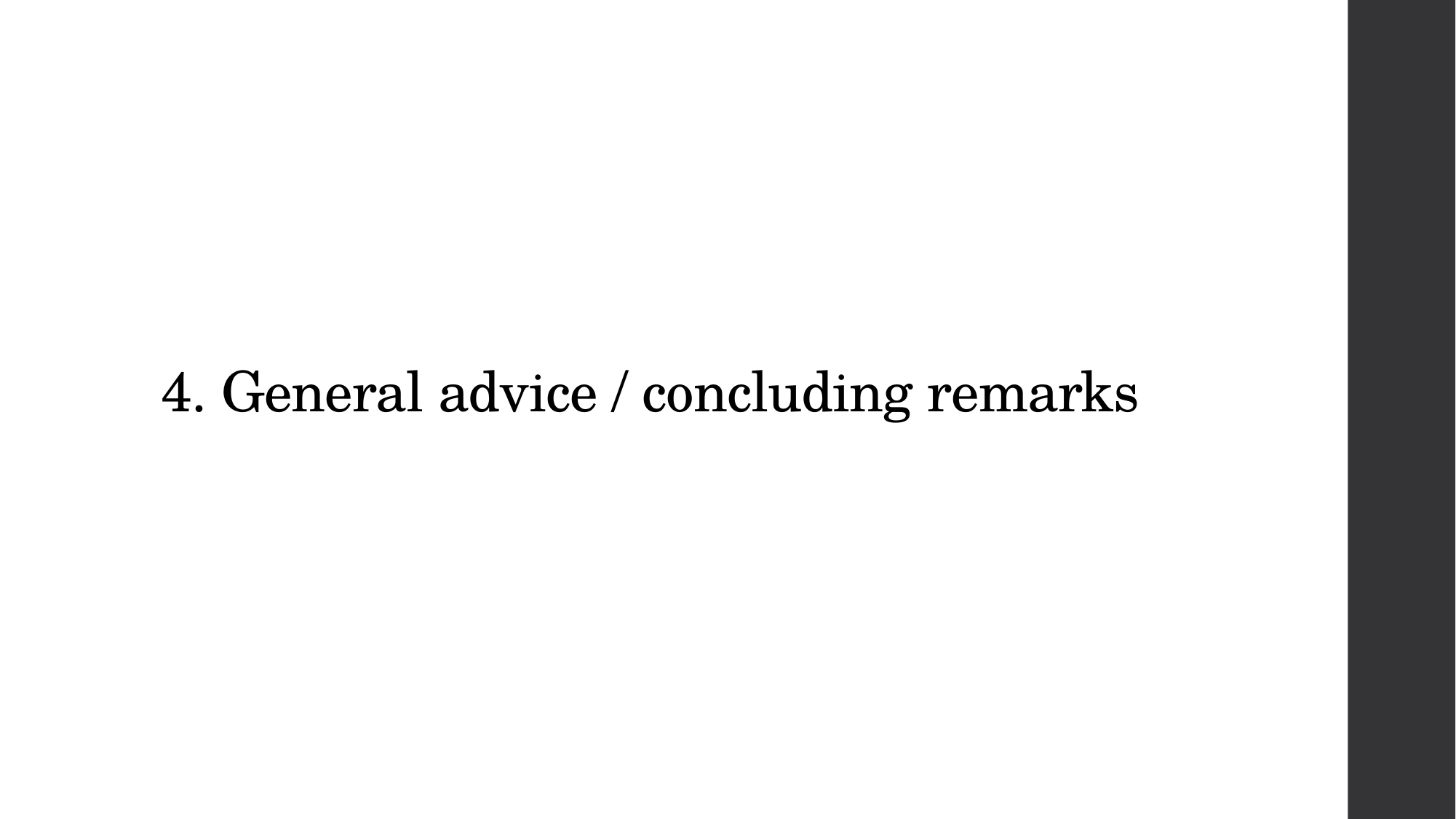

# 4. General advice / concluding remarks